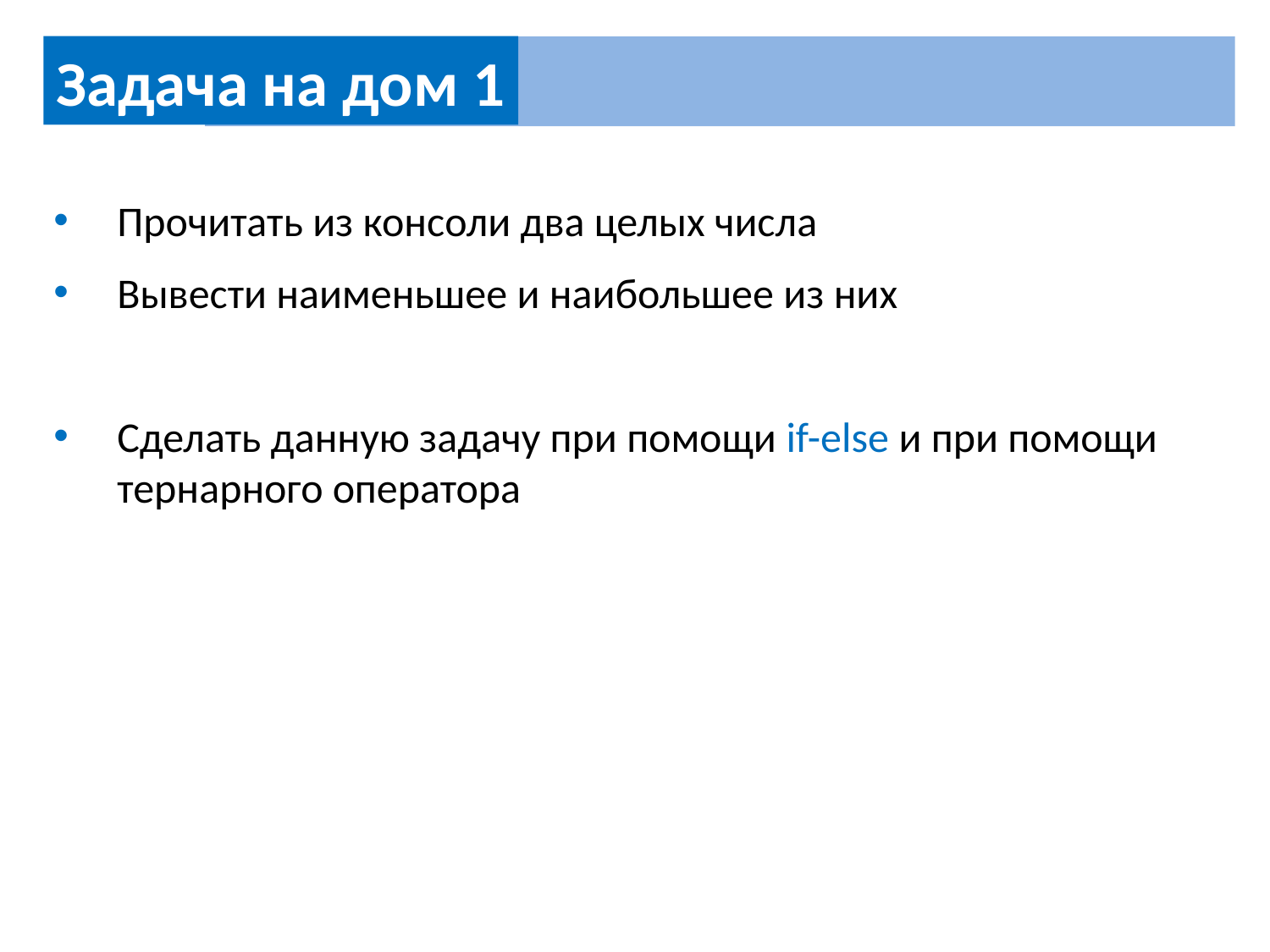

Задача на дом 1

Прочитать из консоли два целых числа
Вывести наименьшее и наибольшее из них

Сделать данную задачу при помощи if-else и при помощи тернарного оператора